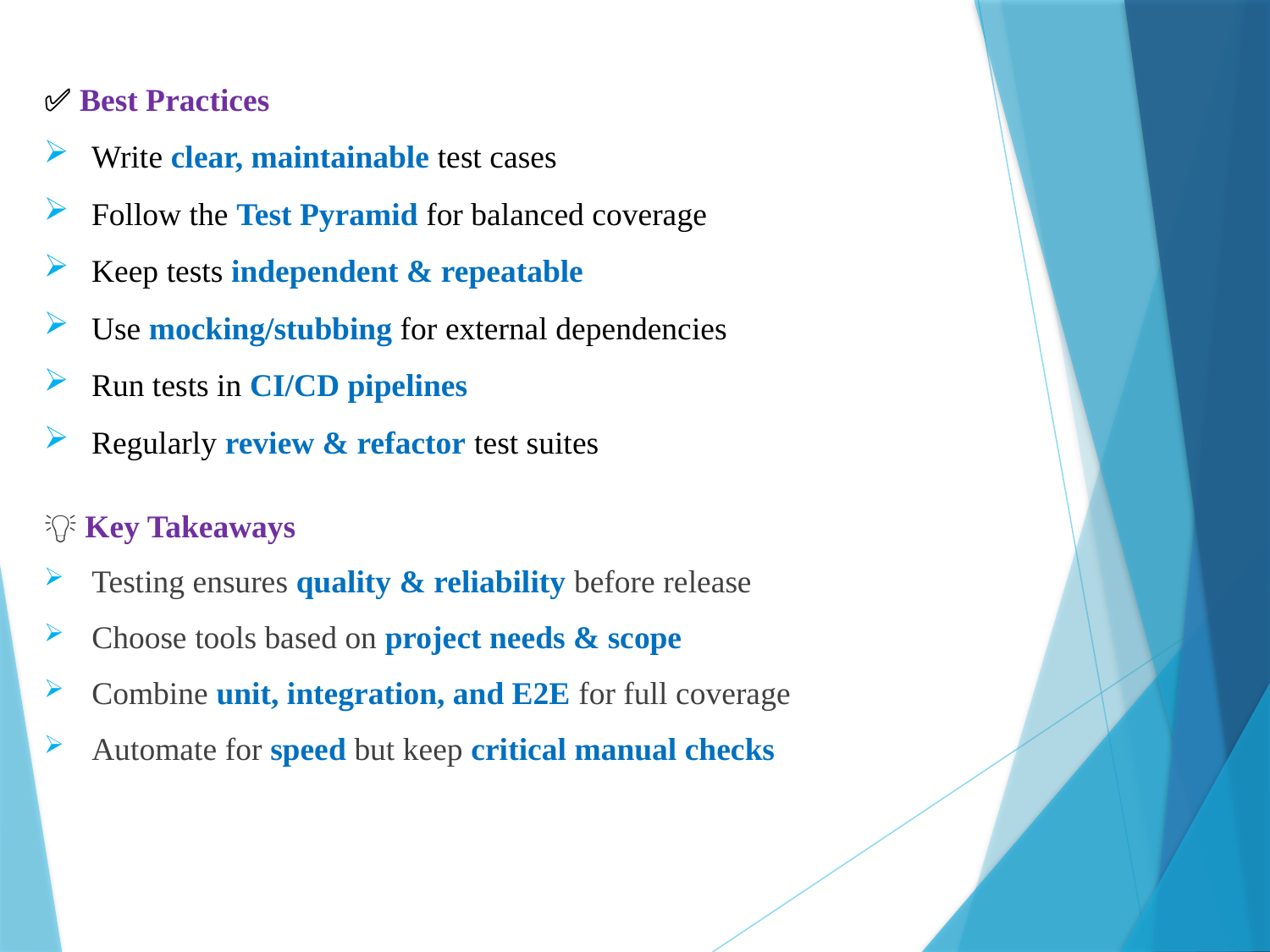

✅ Best Practices
Write clear, maintainable test cases
Follow the Test Pyramid for balanced coverage
Keep tests independent & repeatable
Use mocking/stubbing for external dependencies
Run tests in CI/CD pipelines
Regularly review & refactor test suites

💡 Key Takeaways
Testing ensures quality & reliability before release
Choose tools based on project needs & scope
Combine unit, integration, and E2E for full coverage
Automate for speed but keep critical manual checks